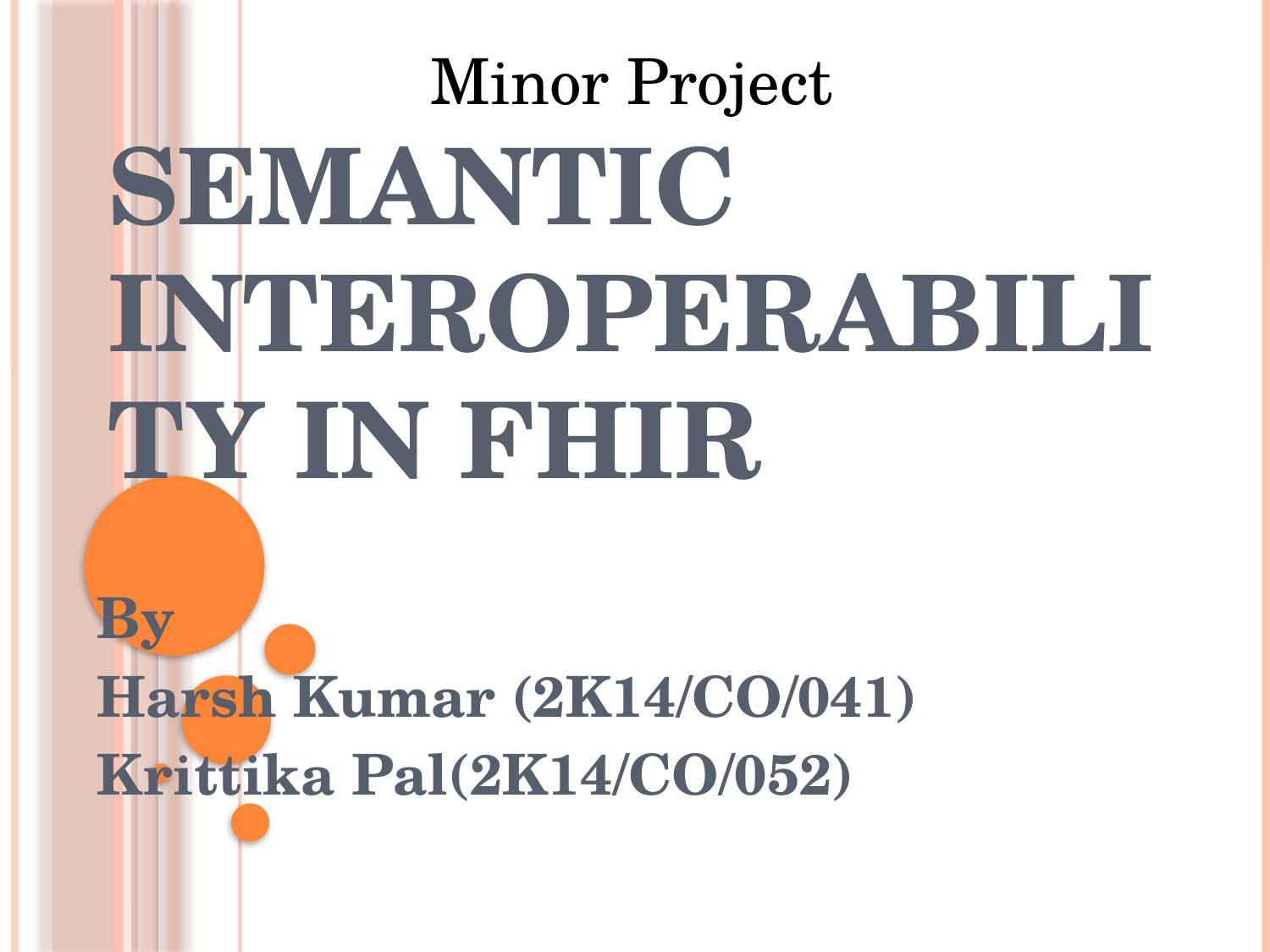

Minor Project
# Semantic Interoperability in FHIR
By
Harsh Kumar (2K14/CO/041)
Krittika Pal(2K14/CO/052)